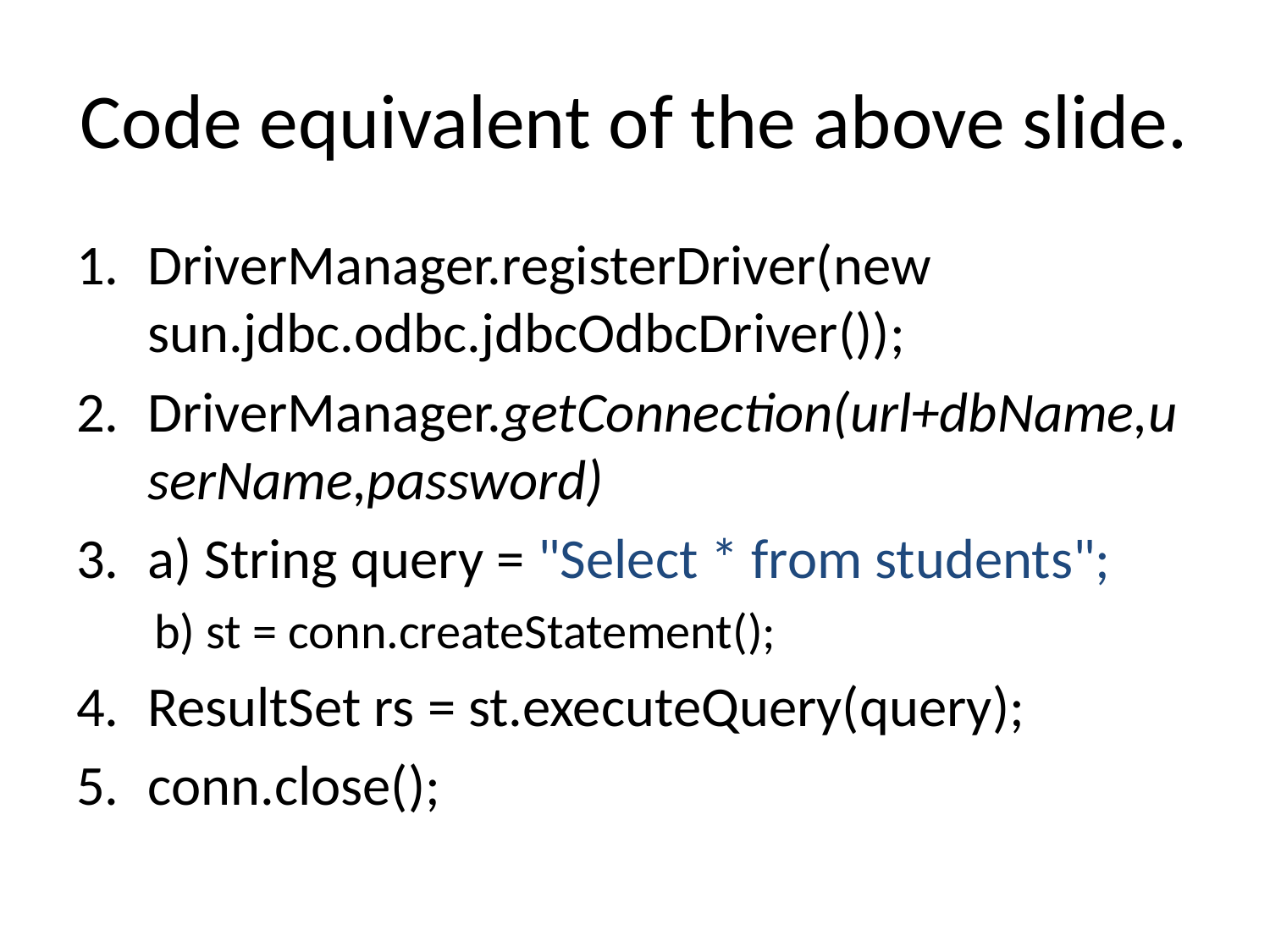

# Code equivalent of the above slide.
DriverManager.registerDriver(new sun.jdbc.odbc.jdbcOdbcDriver());
DriverManager.getConnection(url+dbName,userName,password)
a) String query = "Select * from students";
  b) st = conn.createStatement();
ResultSet rs = st.executeQuery(query);
conn.close();